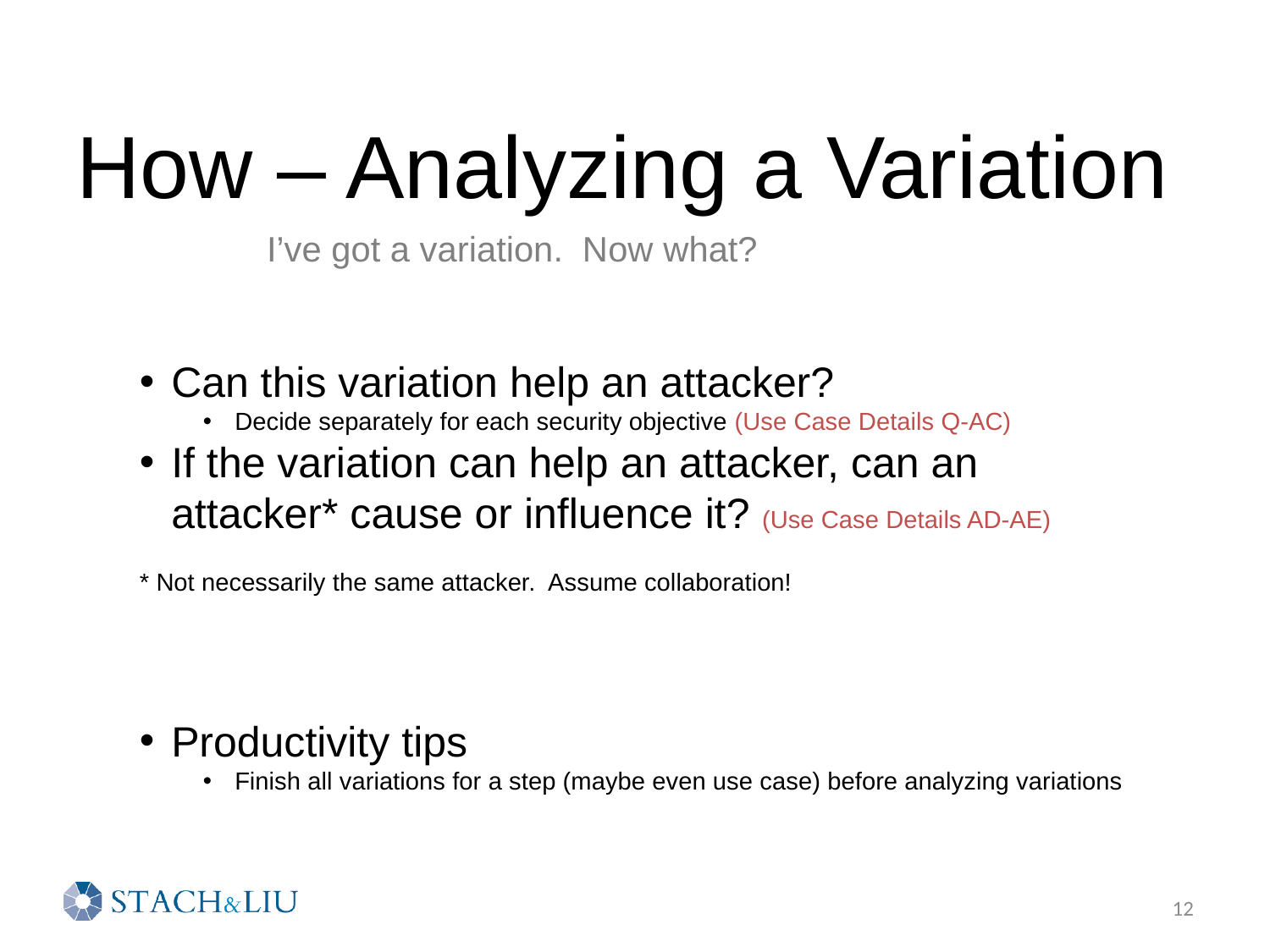

# How – Analyzing a Variation
I’ve got a variation.  Now what?
Can this variation help an attacker?
Decide separately for each security objective (Use Case Details Q-AC)
If the variation can help an attacker, can an attacker* cause or influence it? (Use Case Details AD-AE)

* Not necessarily the same attacker.  Assume collaboration!

Productivity tips
Finish all variations for a step (maybe even use case) before analyzing variations
12